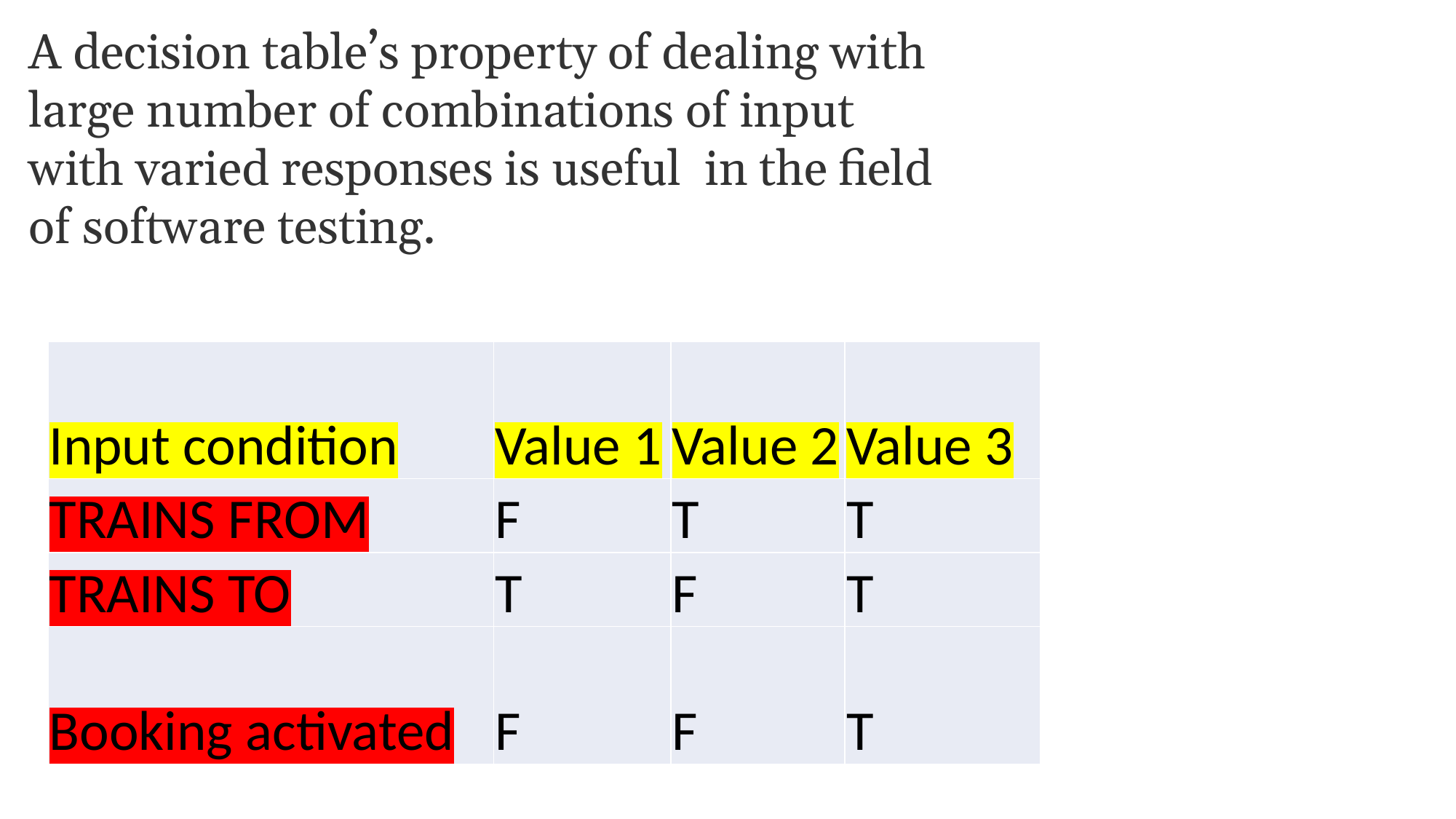

A decision table’s property of dealing with large number of combinations of input with varied responses is useful  in the field of software testing.
| Input condition | Value 1 | Value 2 | Value 3 |
| --- | --- | --- | --- |
| TRAINS FROM | F | T | T |
| TRAINS TO | T | F | T |
| Booking activated | F | F | T |